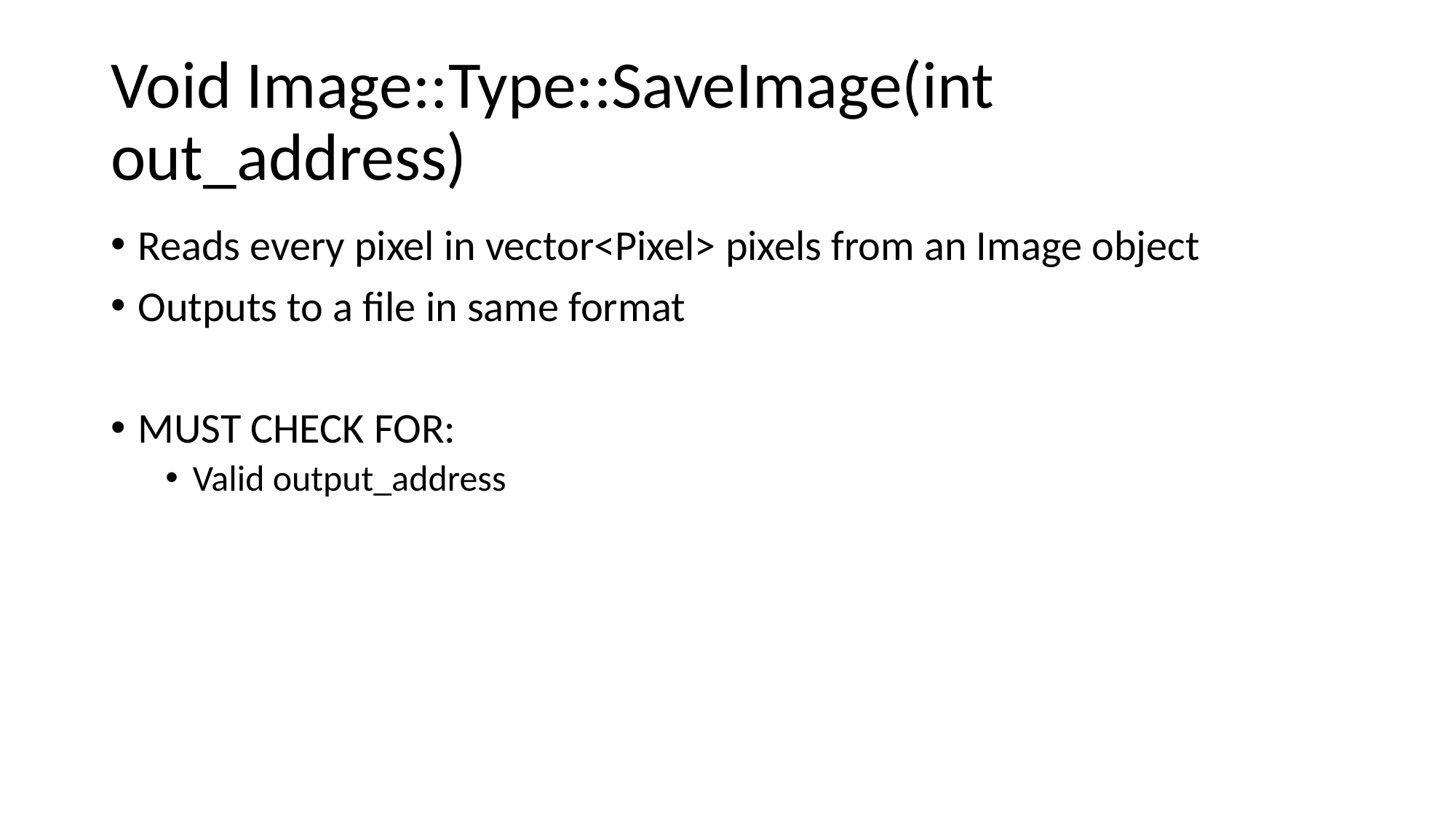

# Void Image::Type::SaveImage(int out_address)
Reads every pixel in vector<Pixel> pixels from an Image object
Outputs to a file in same format

MUST CHECK FOR:
Valid output_address